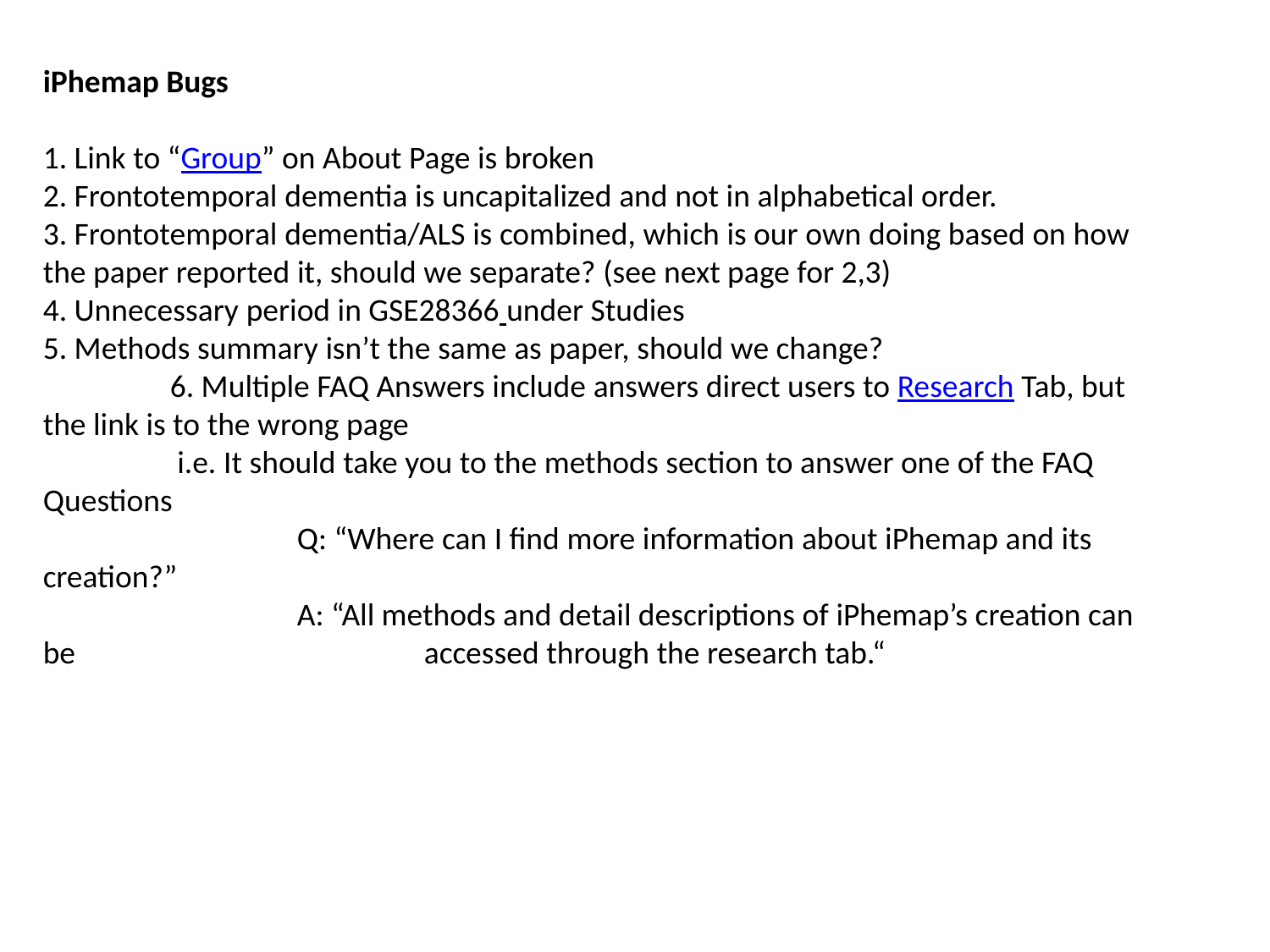

iPhemap Bugs

1. Link to “Group” on About Page is broken
2. Frontotemporal dementia is uncapitalized and not in alphabetical order.
3. Frontotemporal dementia/ALS is combined, which is our own doing based on how the paper reported it, should we separate? (see next page for 2,3)
4. Unnecessary period in GSE28366 under Studies
5. Methods summary isn’t the same as paper, should we change?
	6. Multiple FAQ Answers include answers direct users to Research Tab, but the link is to the wrong page
	 i.e. It should take you to the methods section to answer one of the FAQ Questions
 		Q: “Where can I find more information about iPhemap and its creation?”
		A: “All methods and detail descriptions of iPhemap’s creation can be 			accessed through the research tab.“